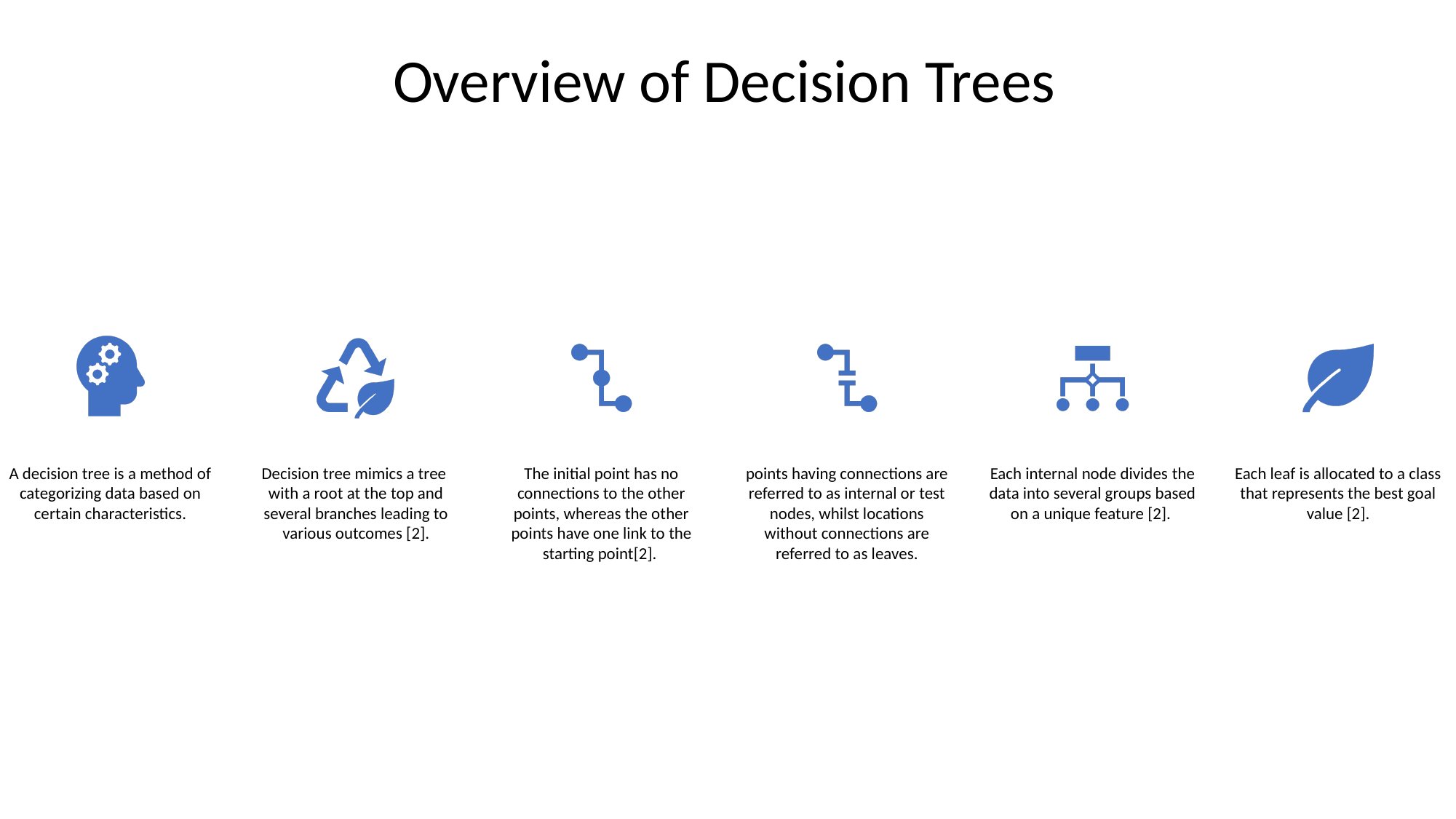

# Overview of Decision Trees
A decision tree is a method of categorizing data based on certain characteristics.
Decision tree mimics a tree  with a root at the top and several branches leading to various outcomes [2].
The initial point has no connections to the other points, whereas the other points have one link to the starting point[2].
points having connections are referred to as internal or test nodes, whilst locations without connections are referred to as leaves.
Each internal node divides the data into several groups based on a unique feature [2].
Each leaf is allocated to a class that represents the best goal value [2].